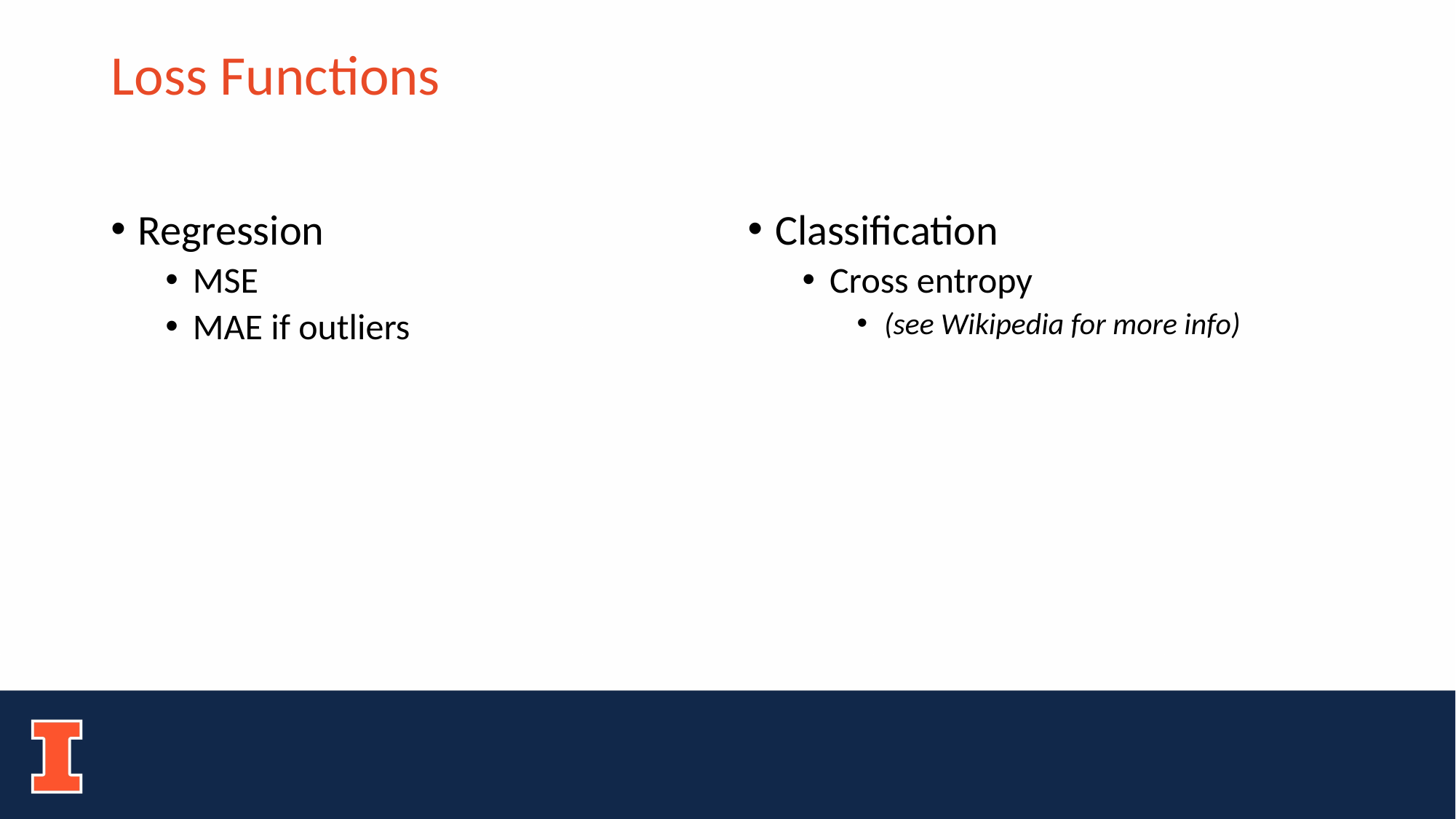

# Loss Functions

Regression
MSE
MAE if outliers

Classification
Cross entropy
(see Wikipedia for more info)